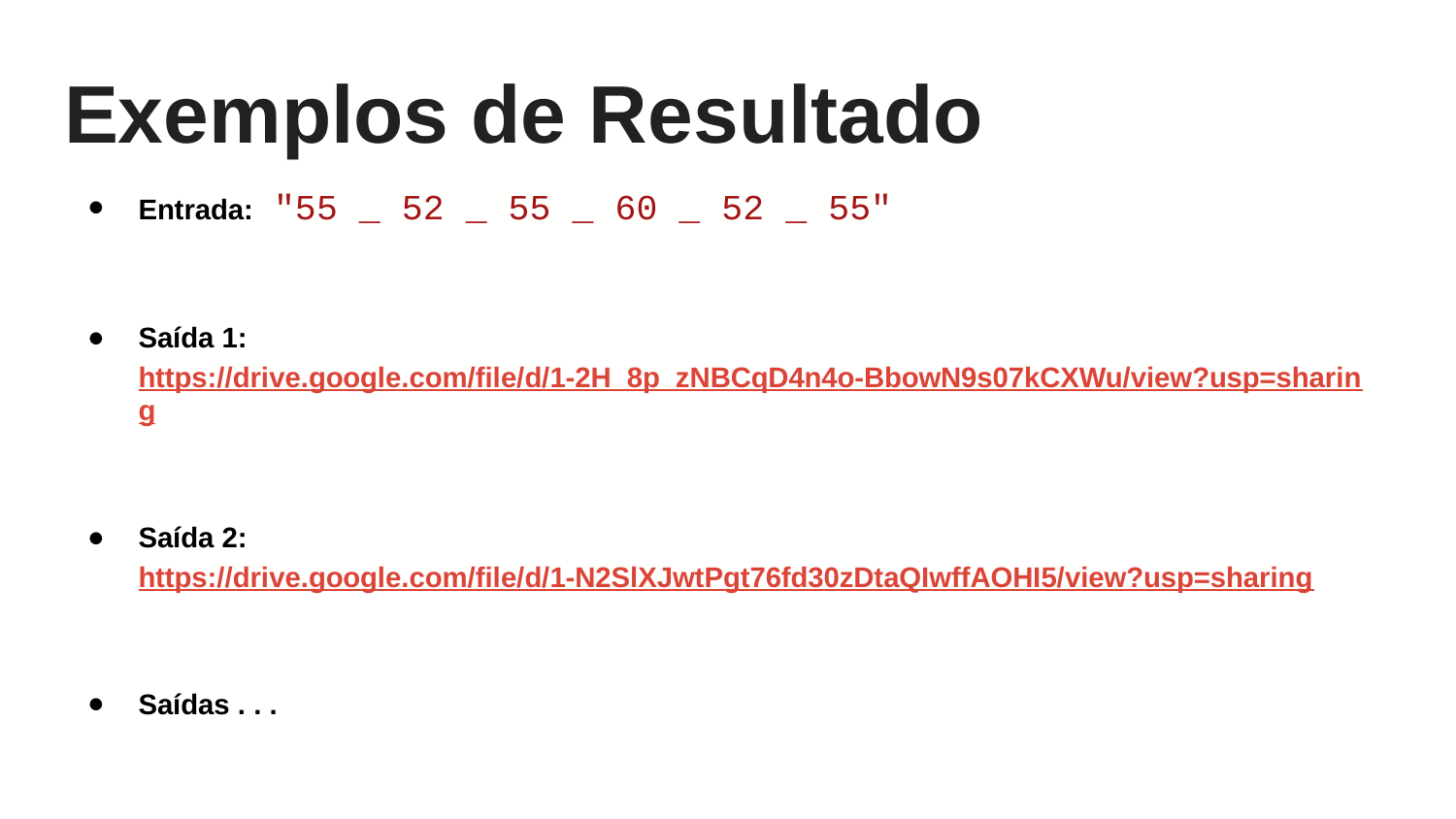

# Exemplos de Resultado
Entrada:  "55 _ 52 _ 55 _ 60 _ 52 _ 55"

Saída 1: https://drive.google.com/file/d/1-2H_8p_zNBCqD4n4o-BbowN9s07kCXWu/view?usp=sharing

Saída 2: https://drive.google.com/file/d/1-N2SlXJwtPgt76fd30zDtaQIwffAOHI5/view?usp=sharing

Saídas . . .